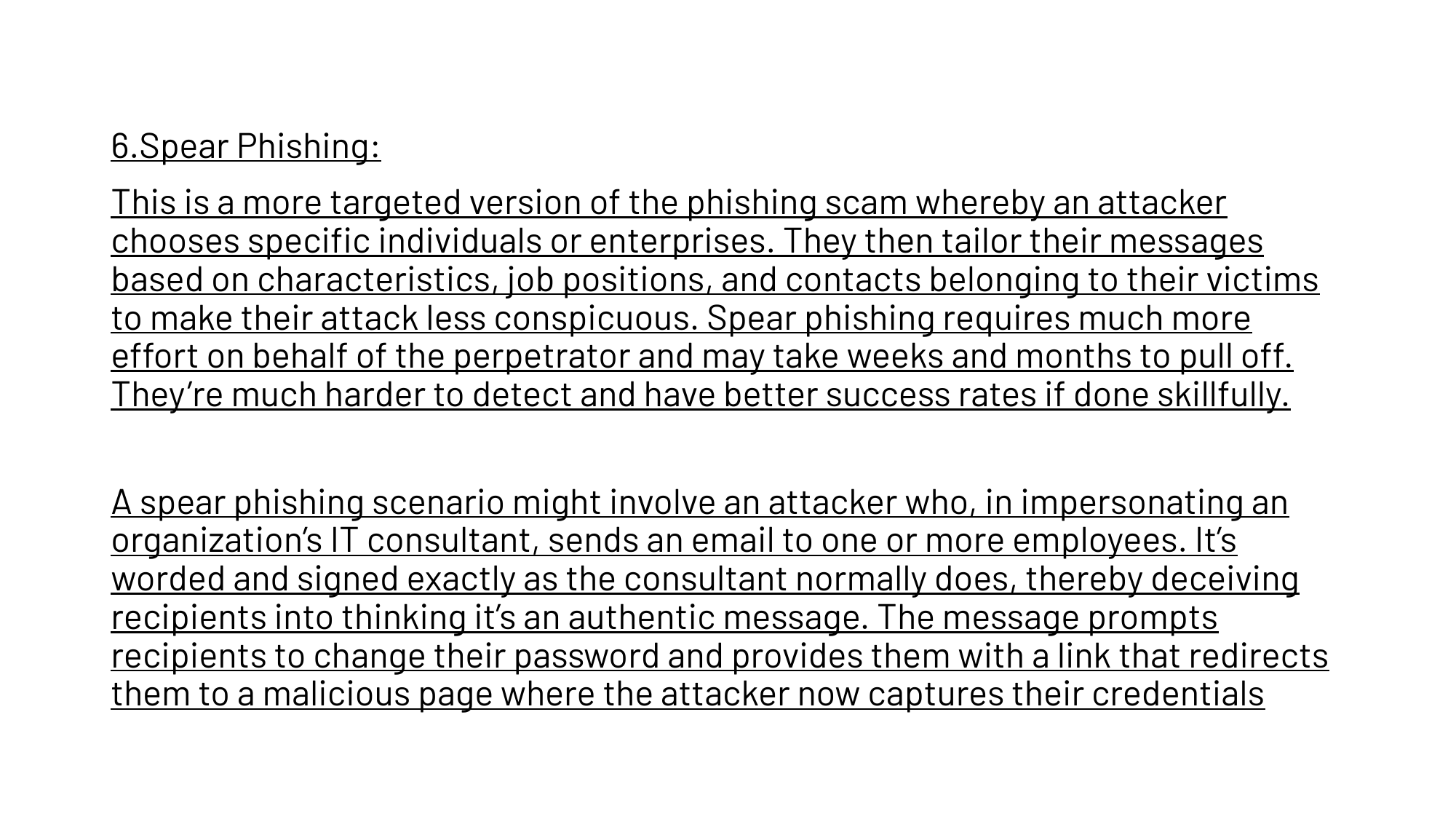

#
6.Spear Phishing:
This is a more targeted version of the phishing scam whereby an attacker chooses specific individuals or enterprises. They then tailor their messages based on characteristics, job positions, and contacts belonging to their victims to make their attack less conspicuous. Spear phishing requires much more effort on behalf of the perpetrator and may take weeks and months to pull off. They’re much harder to detect and have better success rates if done skillfully.

A spear phishing scenario might involve an attacker who, in impersonating an organization’s IT consultant, sends an email to one or more employees. It’s worded and signed exactly as the consultant normally does, thereby deceiving recipients into thinking it’s an authentic message. The message prompts recipients to change their password and provides them with a link that redirects them to a malicious page where the attacker now captures their credentials